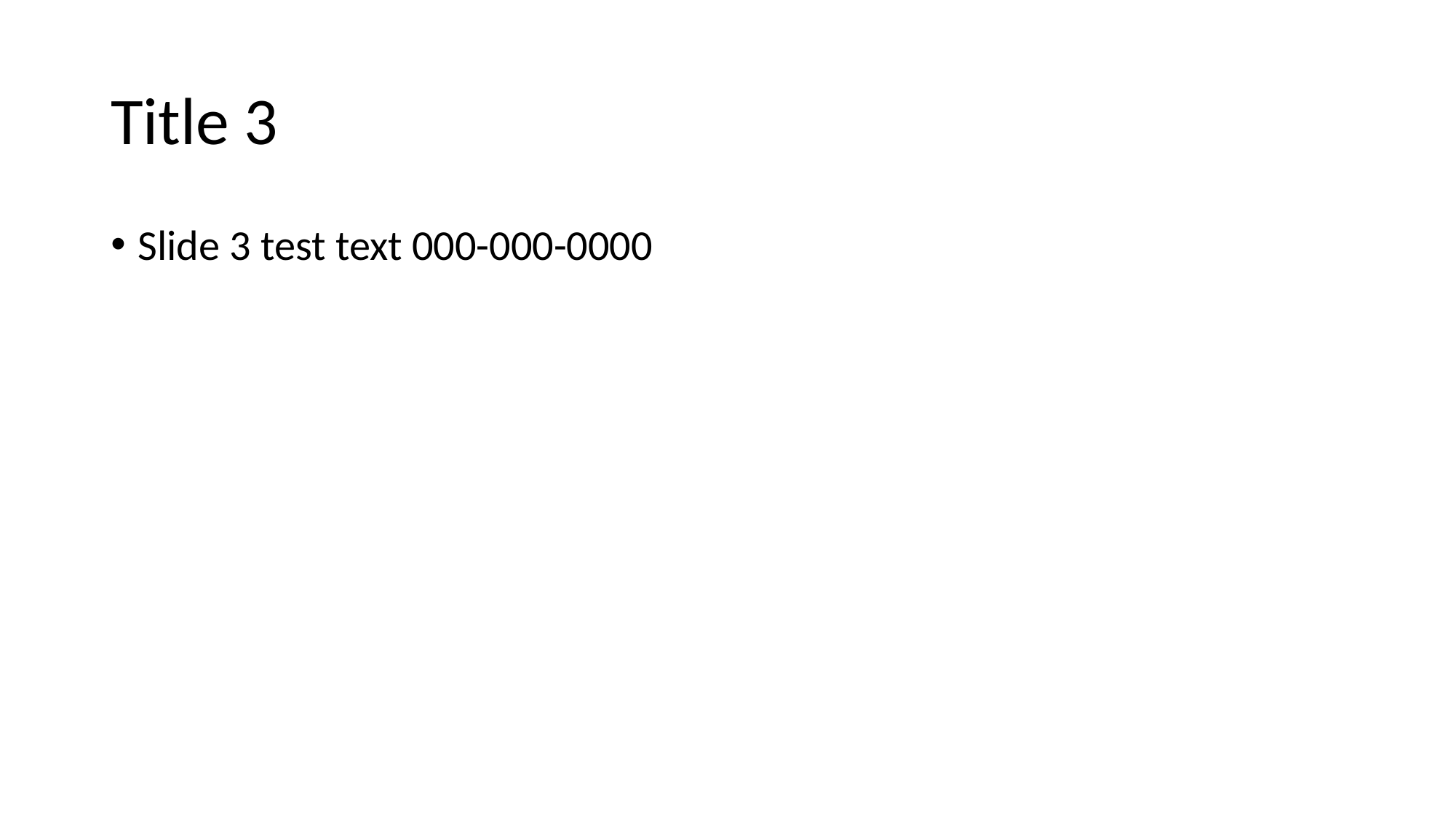

Title 3
Slide 3 test text 000-000-0000